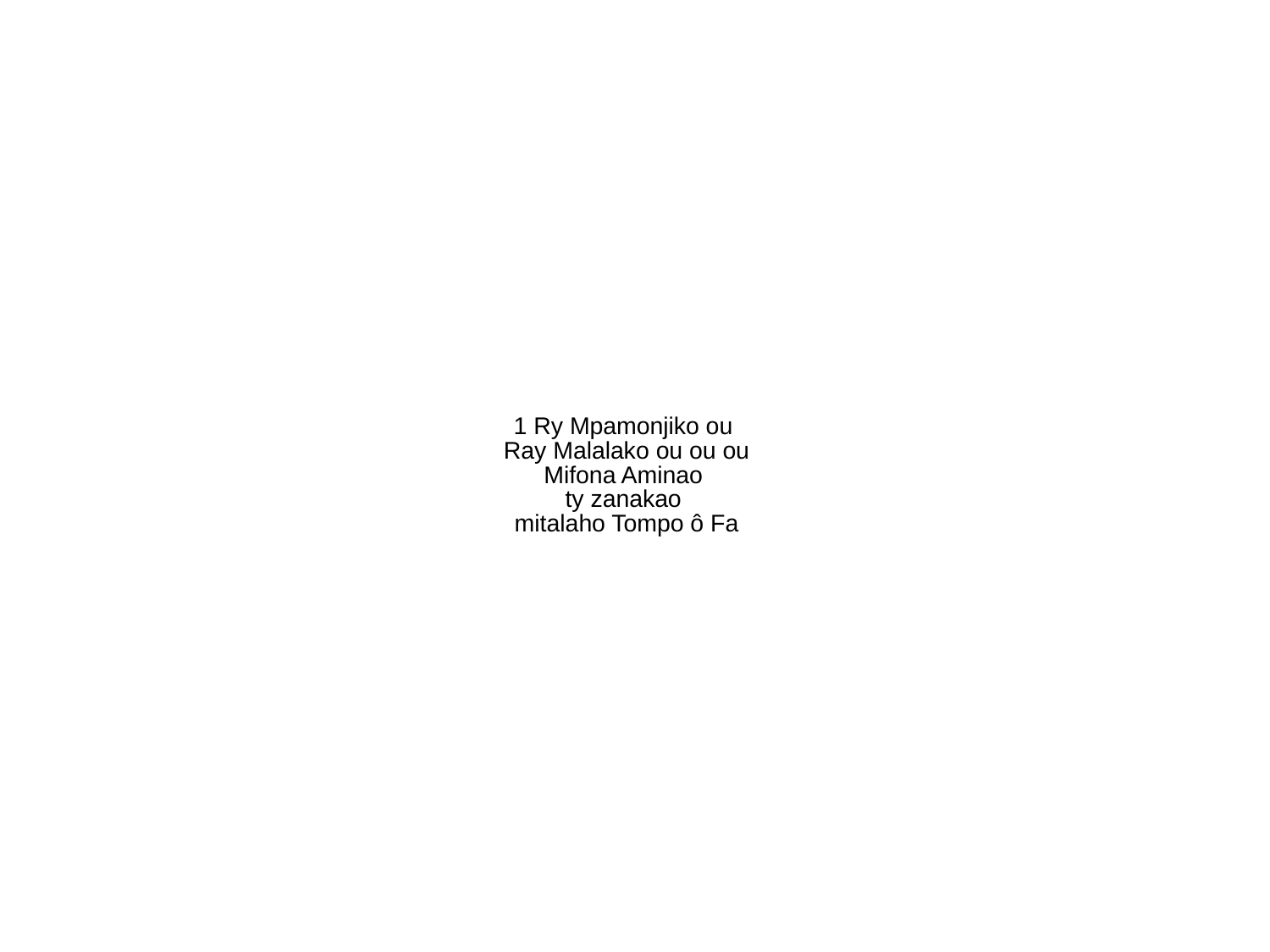

1 Ry Mpamonjiko ou
Ray Malalako ou ou ou
Mifona Aminao
ty zanakao
mitalaho Tompo ô Fa